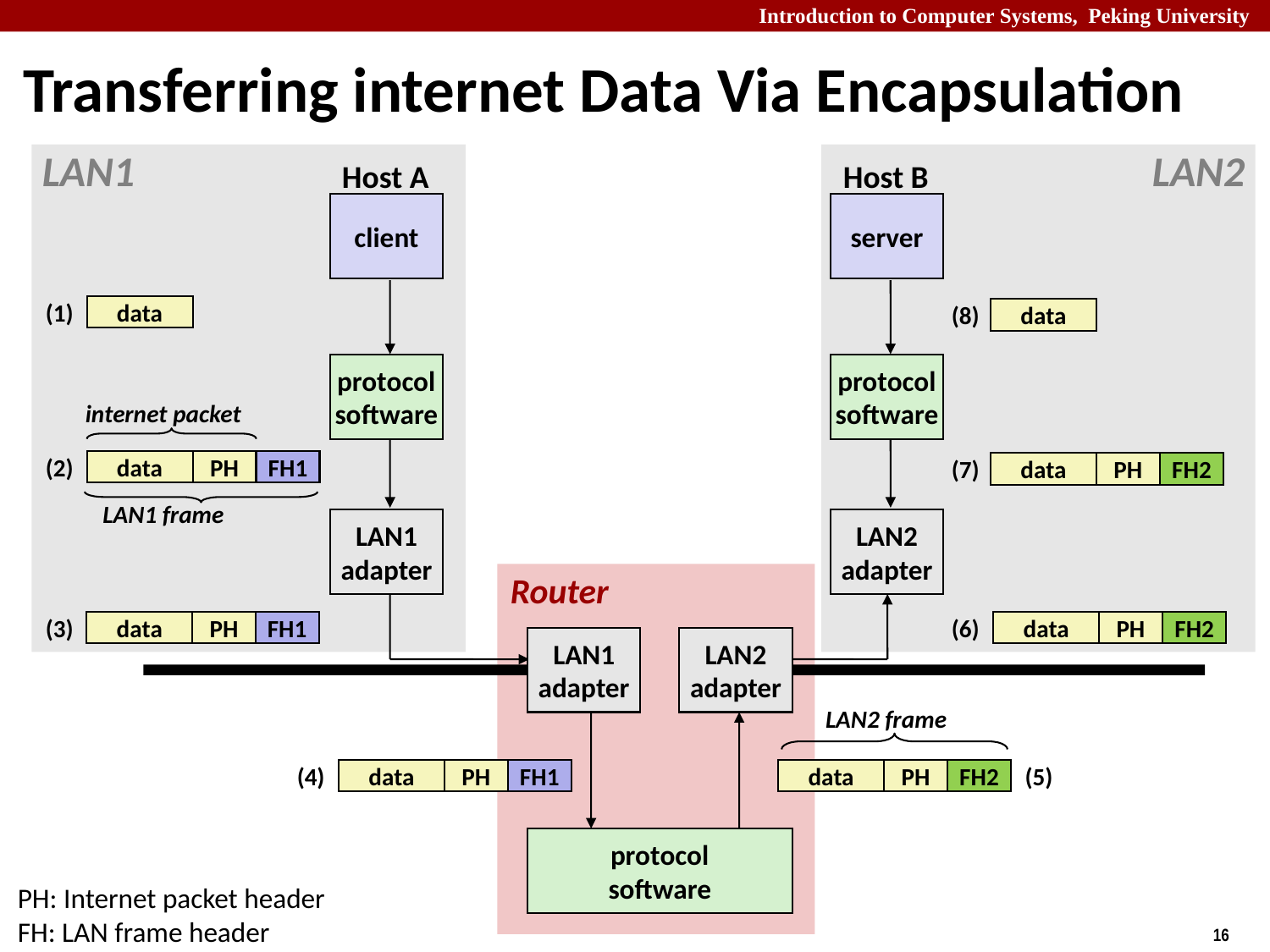

# Transferring internet Data Via Encapsulation
LAN1
LAN2

Host A
Host B
client
server

(1)
data
(8)
data
protocol
software
protocol
software

internet packet
(2)
data
PH
FH1
LAN1 frame

(7)
data
PH
FH2
LAN1
adapter
LAN2
adapter
Router

(3)
data
PH
FH1
(6)
data
PH
FH2
LAN1
adapter
LAN2
adapter

LAN2 frame
(5)
data
PH
FH2

(4)
data
PH
FH1
protocol
software
PH: Internet packet header
FH: LAN frame header